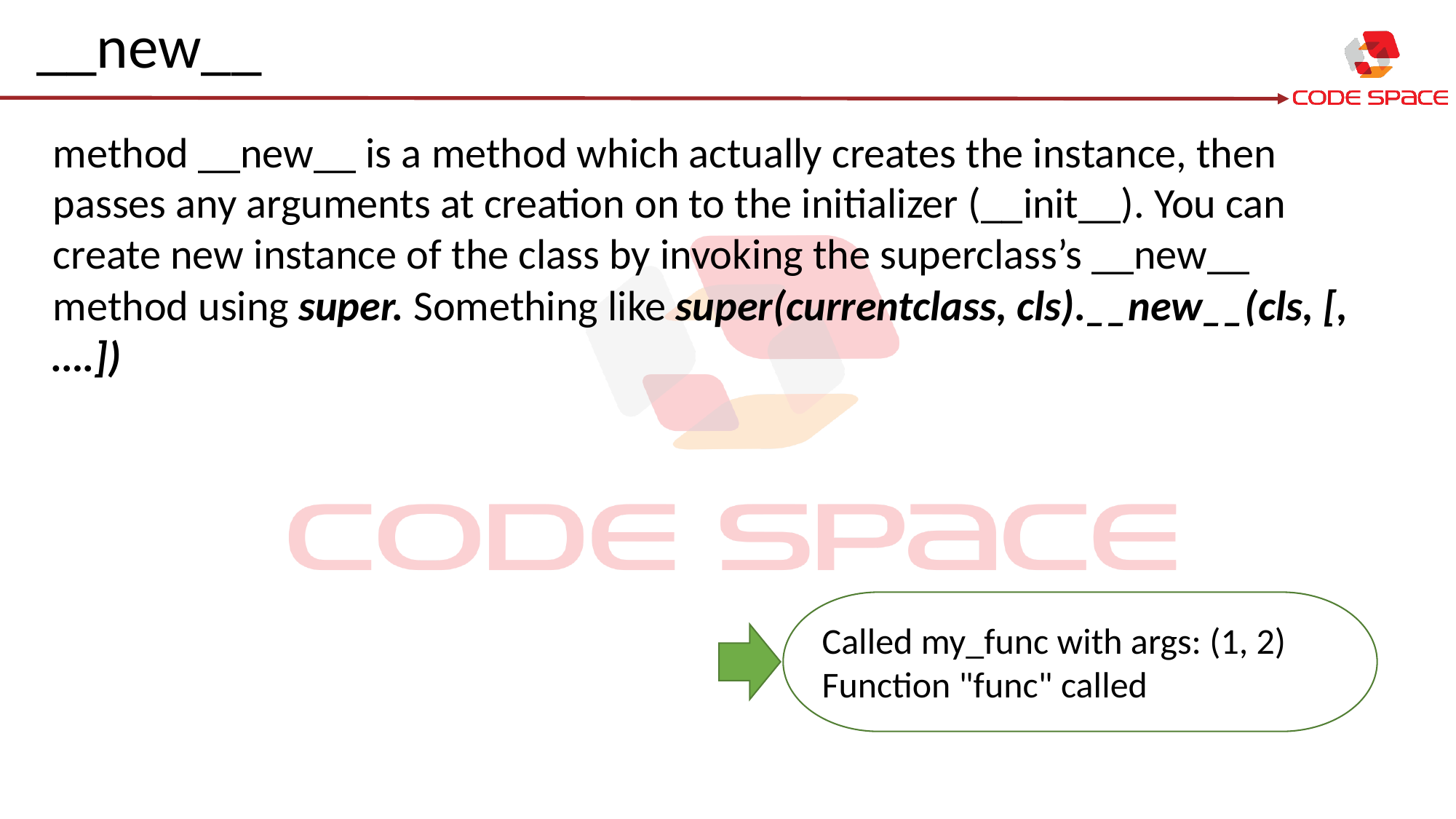

# __new__
method __new__ is a method which actually creates the instance, then passes any arguments at creation on to the initializer (__init__). You can create new instance of the class by invoking the superclass’s __new__ method using super. Something like super(currentclass, cls).__new__(cls, [,….])
Called my_func with args: (1, 2)
Function "func" called